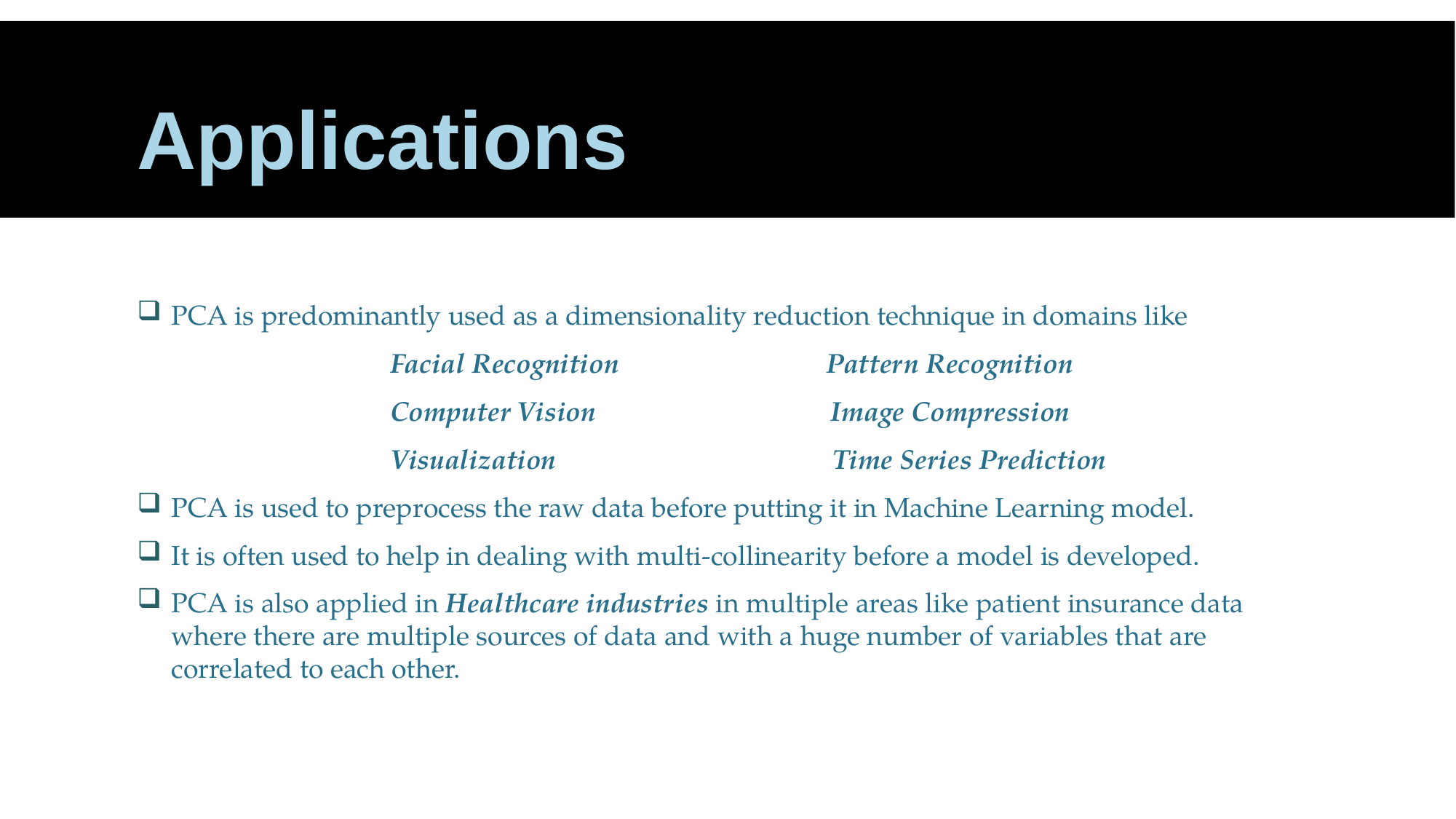

Applications
PCA is predominantly used as a dimensionality reduction technique in domains like
   		     Facial Recognition                              Pattern Recognition
		     Computer Vision                                  Image Compression
		     Visualization                                        Time Series Prediction
PCA is used to preprocess the raw data before putting it in Machine Learning model.
It is often used to help in dealing with multi-collinearity before a model is developed.
PCA is also applied in Healthcare industries in multiple areas like patient insurance data where there are multiple sources of data and with a huge number of variables that are correlated to each other.